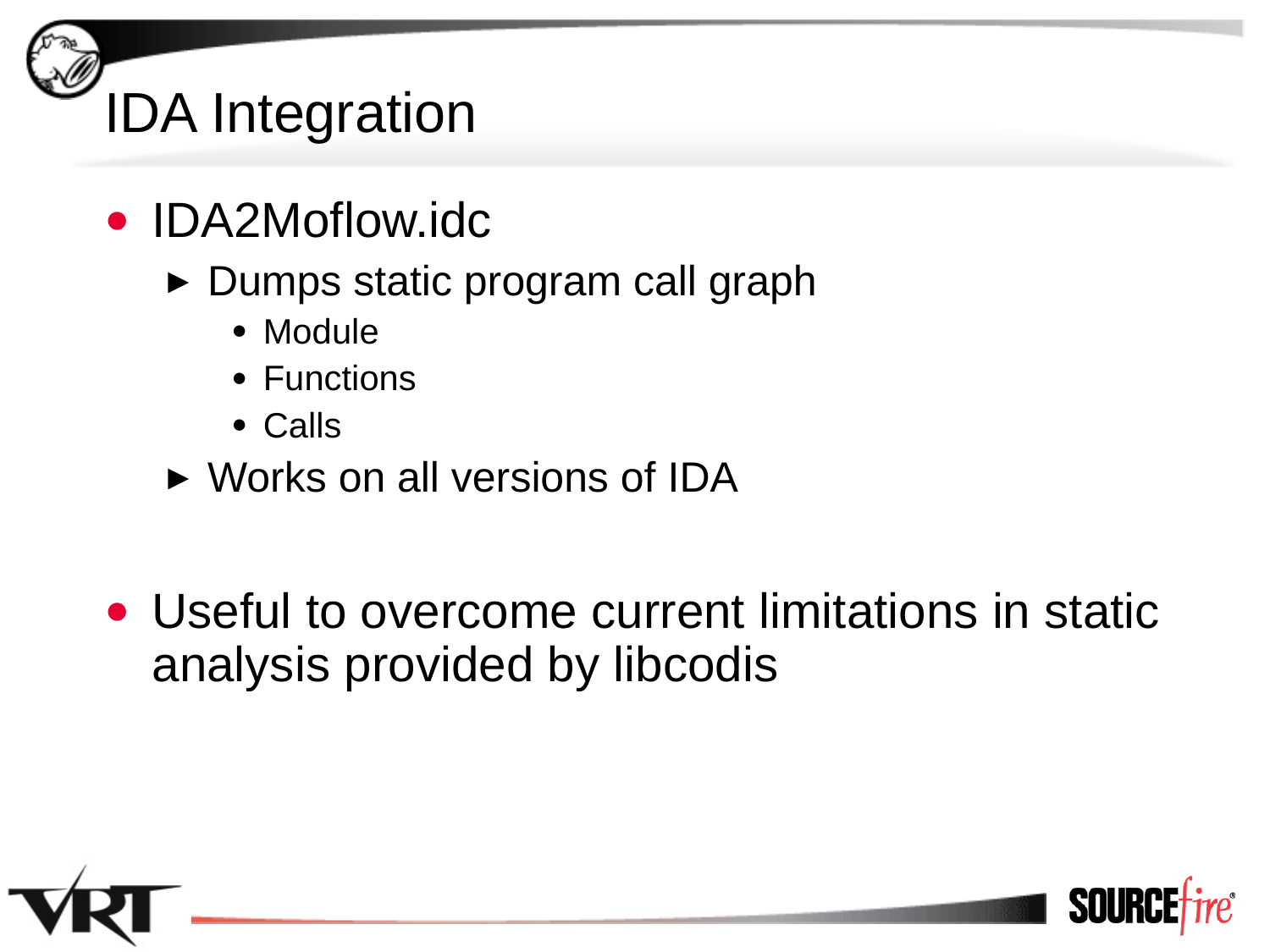

# IDA Integration
IDA2Moflow.idc
Dumps static program call graph
Module
Functions
Calls
Works on all versions of IDA

Useful to overcome current limitations in static analysis provided by libcodis